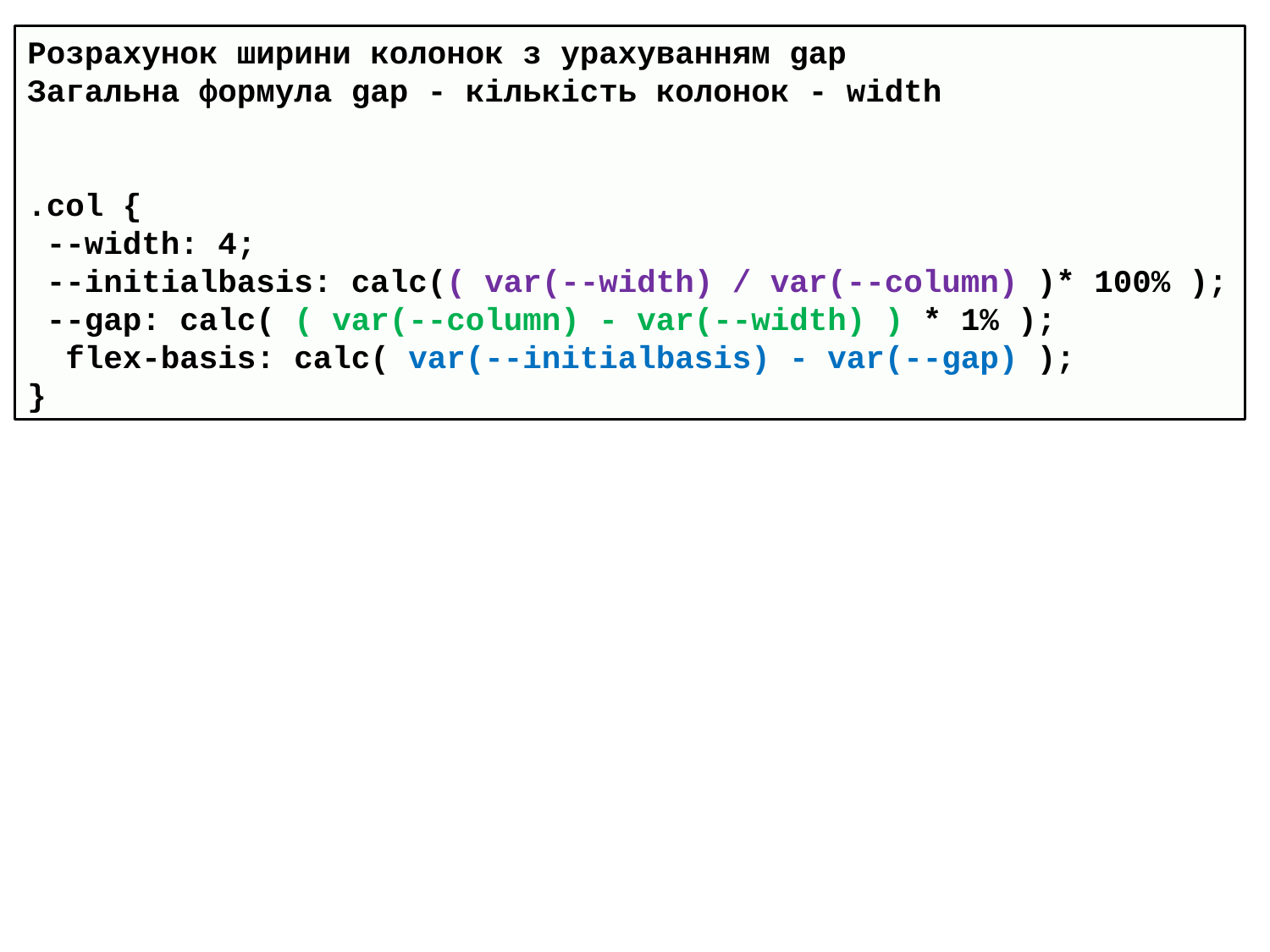

Розрахунок ширини колонок з урахуванням gap
Загальна формула gap - кількість колонок - width

.col {
 --width: 4;
 --initialbasis: calc(( var(--width) / var(--column) )* 100% );
 --gap: calc( ( var(--column) - var(--width) ) * 1% );
  flex-basis: calc( var(--initialbasis) - var(--gap) );
}